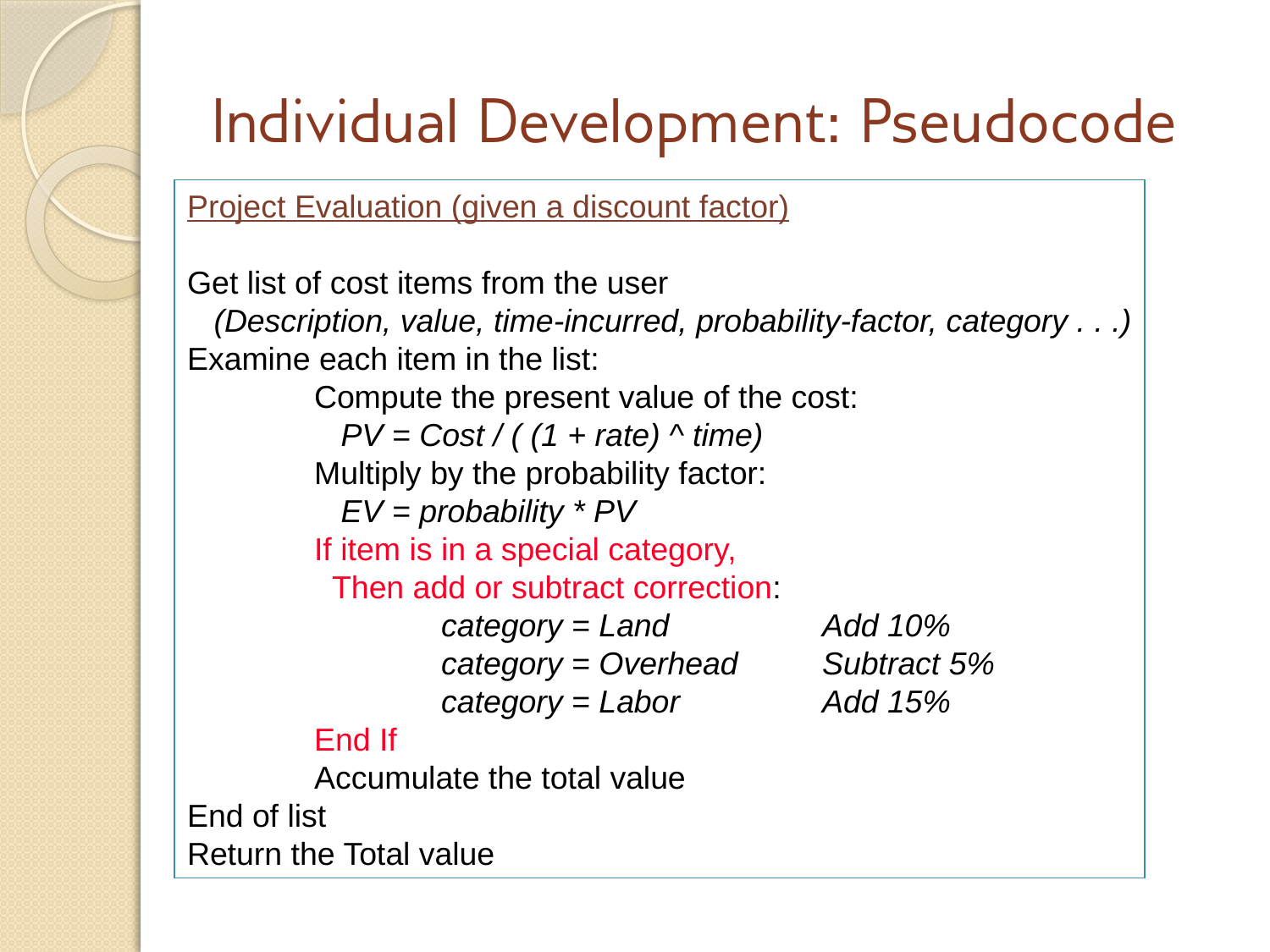

# Individual Development: Pseudocode
Project Evaluation (given a discount factor)

Get list of cost items from the user
   (Description, value, time-incurred, probability-factor, category . . .)
Examine each item in the list:
	Compute the present value of the cost:
	   PV = Cost / ( (1 + rate) ^ time)
	Multiply by the probability factor:
	   EV = probability * PV
	If item is in a special category,
	  Then add or subtract correction:
		category = Land		Add 10%
		category = Overhead	Subtract 5%
		category = Labor		Add 15%
	End If
	Accumulate the total value
End of list
Return the Total value